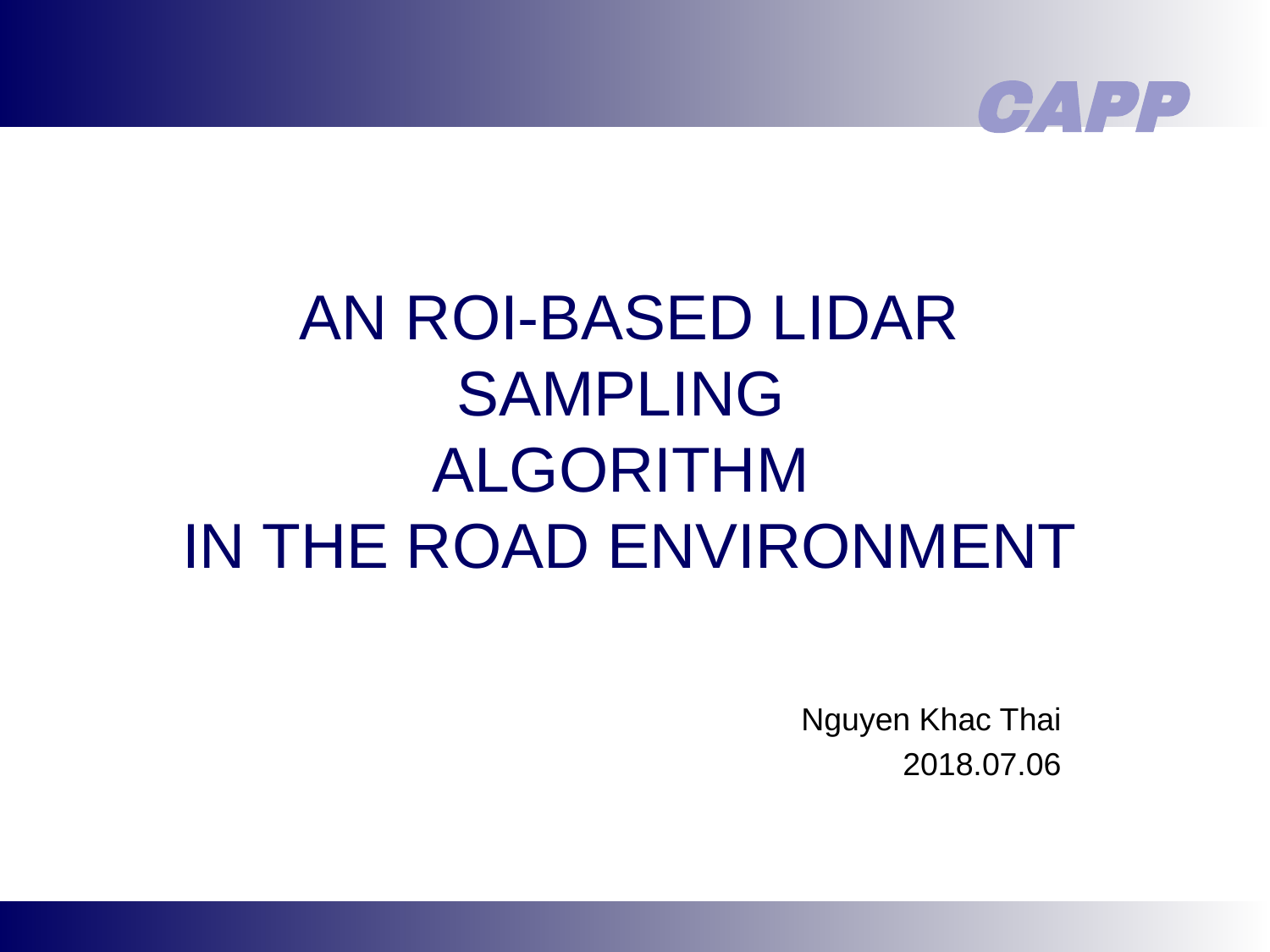

# An ROI-based LiDAR sampling algorithm in the road environment
Nguyen Khac Thai
2018.07.06